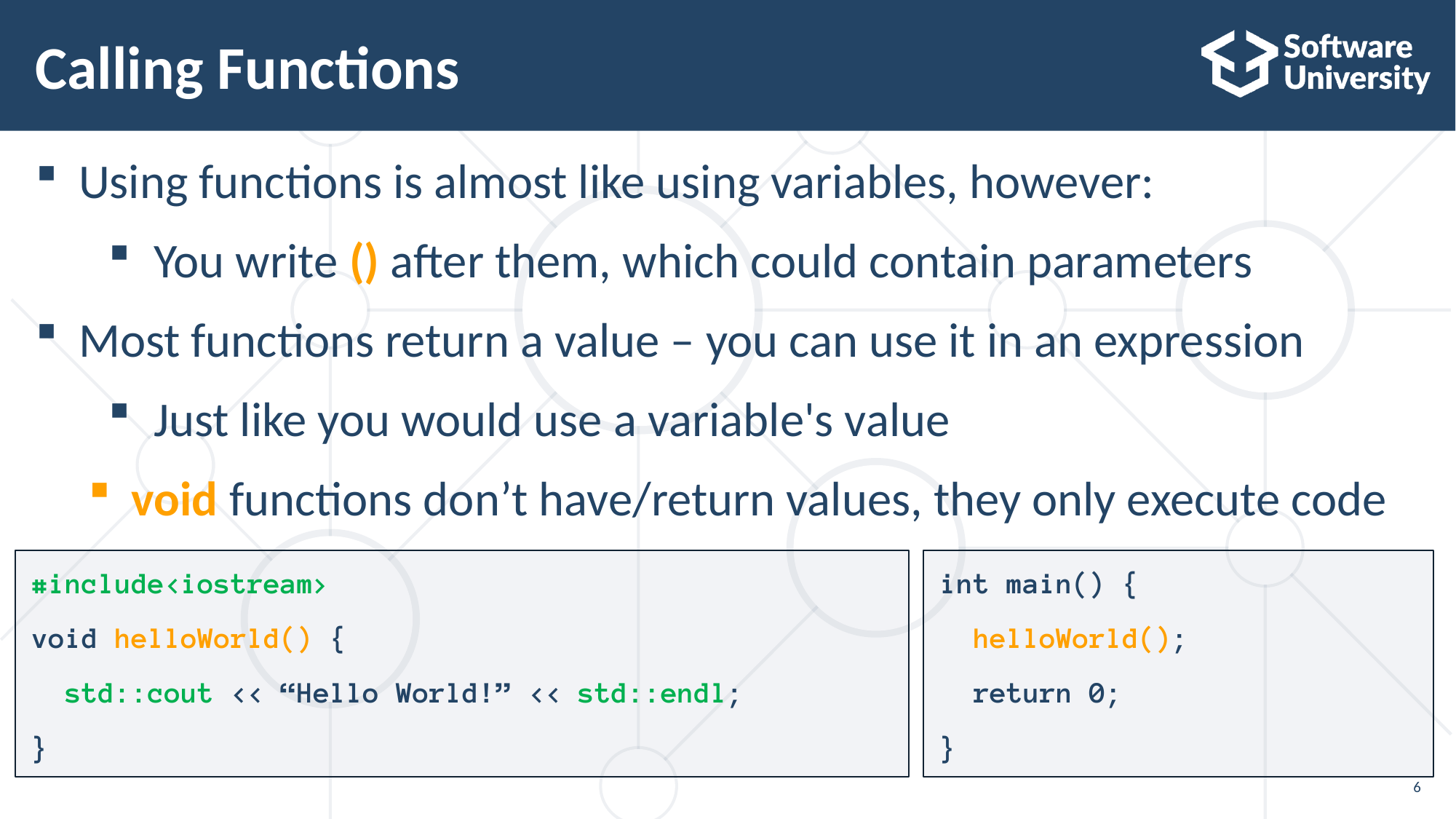

# Calling Functions
Using functions is almost like using variables, however:
You write () after them, which could contain parameters
Most functions return a value – you can use it in an expression
Just like you would use a variable's value
void functions don’t have/return values, they only execute code
#include<iostream>
void helloWorld() {
  std::cout << “Hello World!” << std::endl;
}
int main() {
  helloWorld();
  return 0;
}
6